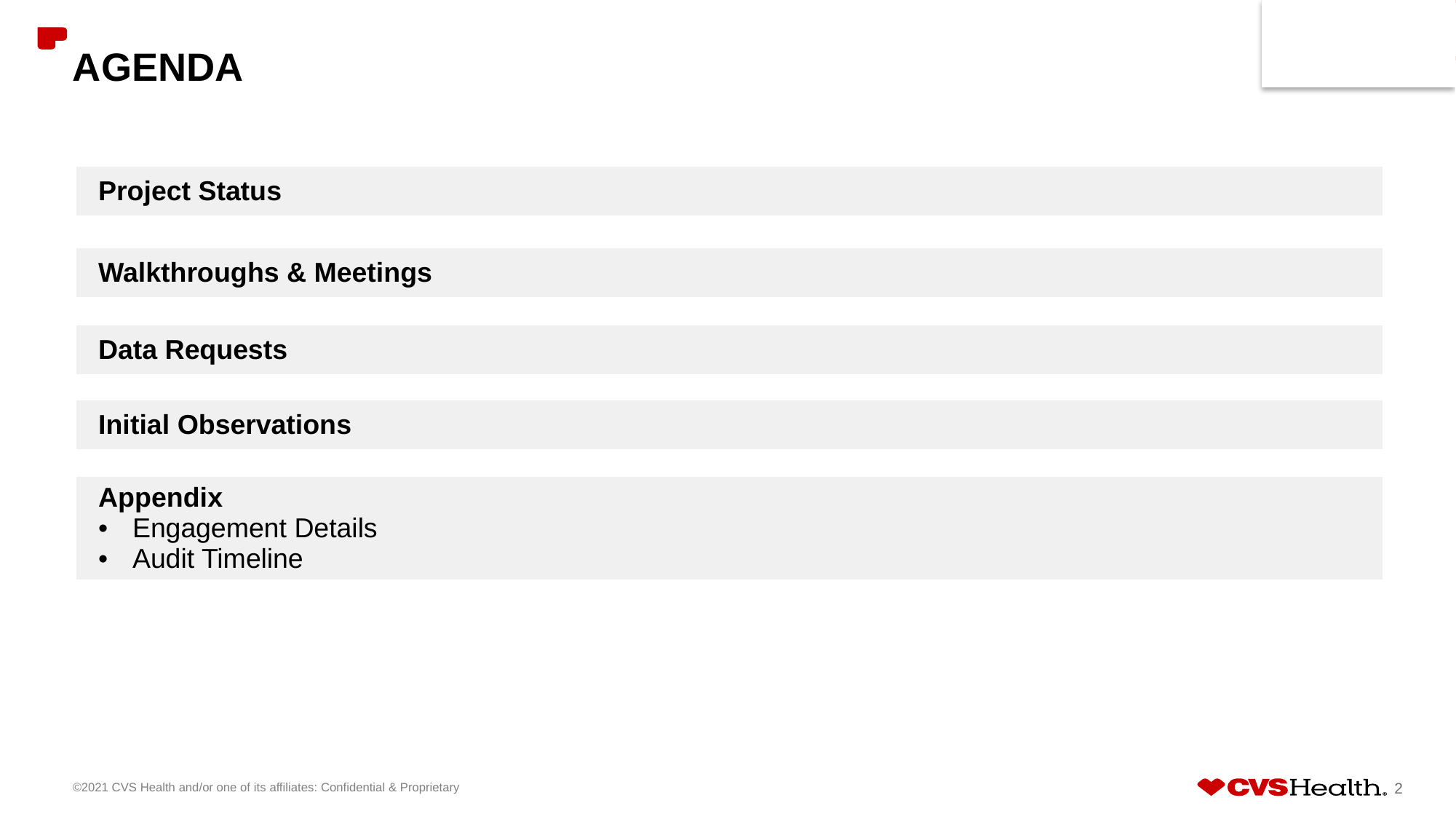

# AGENDA
| Project Status |  |
| --- | --- |
|  |  |
| Walkthroughs & Meetings |  |
|  |  |
| Data Requests |  |
|  |  |
| Initial Observations |  |
|  |  |
| Appendix Engagement Details Audit Timeline |  |

©2021 CVS Health and/or one of its affiliates: Confidential & Proprietary
2